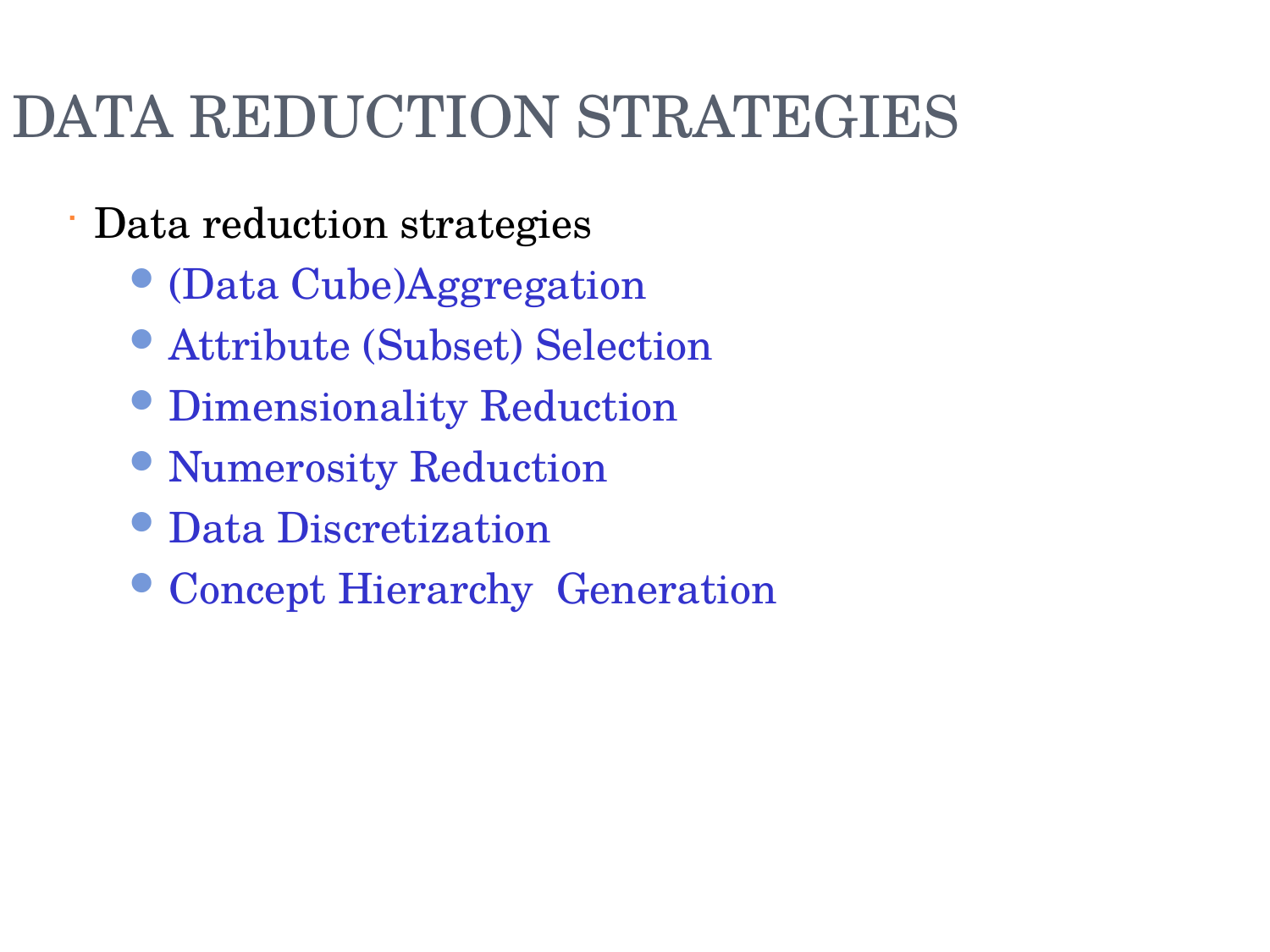

Data Reduction Strategies
Data reduction strategies
(Data Cube)Aggregation
Attribute (Subset) Selection
Dimensionality Reduction
Numerosity Reduction
Data Discretization
Concept Hierarchy  Generation
40